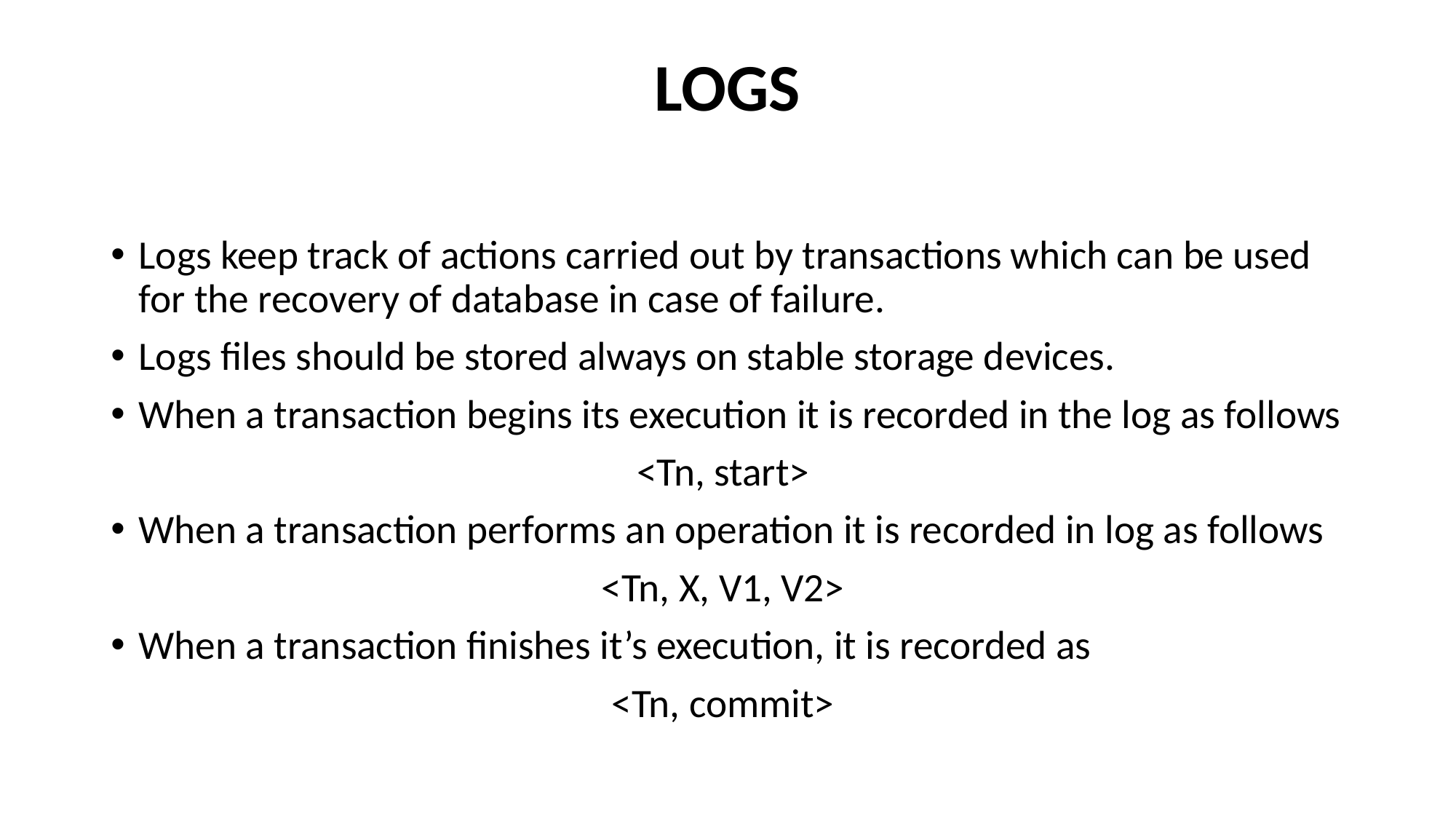

# LOGS

Logs keep track of actions carried out by transactions which can be used for the recovery of database in case of failure.
Logs files should be stored always on stable storage devices.
When a transaction begins its execution it is recorded in the log as follows
<Tn, start>
When a transaction performs an operation it is recorded in log as follows
<Tn, X, V1, V2>
When a transaction finishes it’s execution, it is recorded as
<Tn, commit>